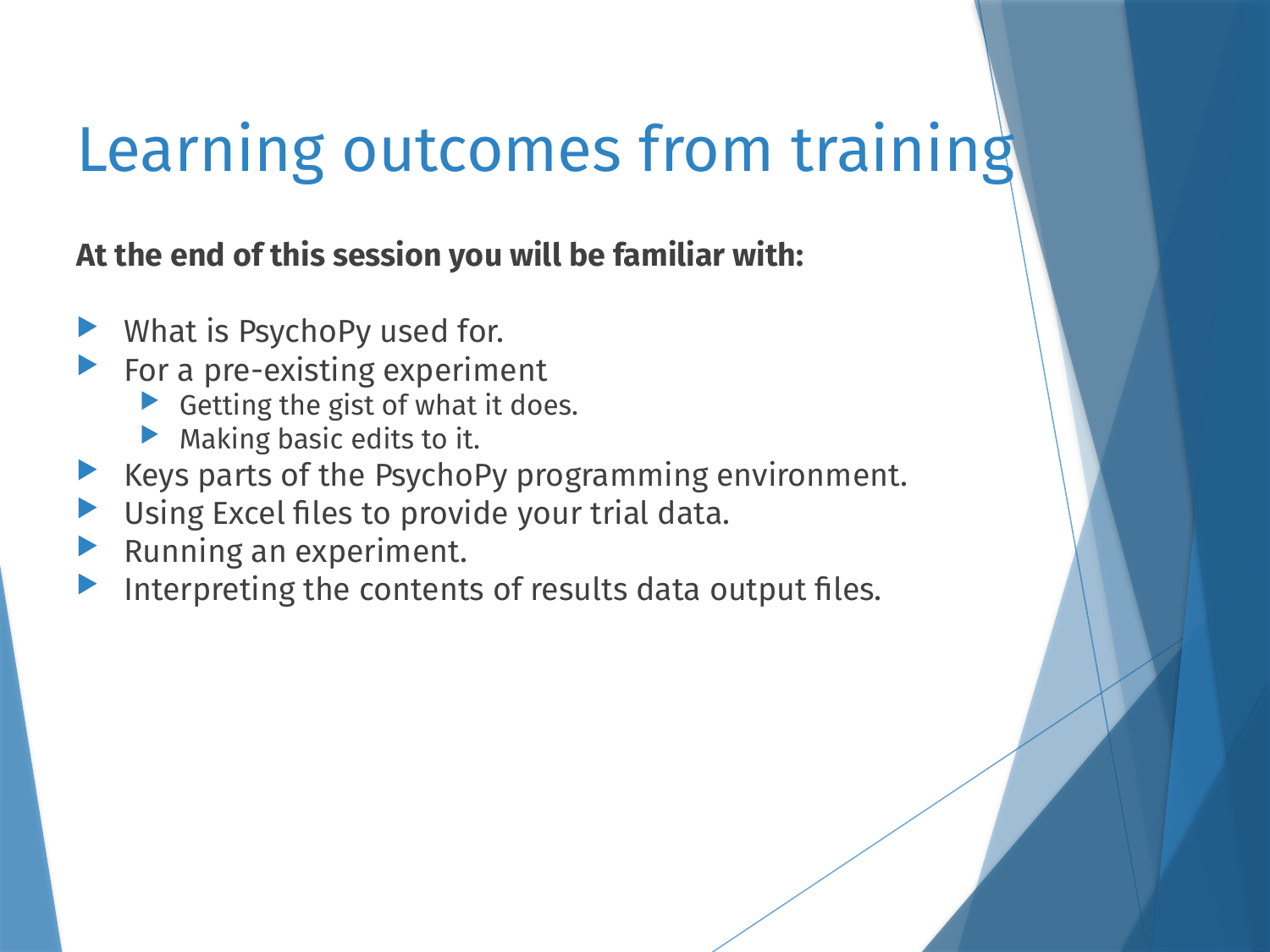

# Learning outcomes from training
At the end of this session you will be familiar with:

What is PsychoPy used for.
For a pre-existing experiment
Getting the gist of what it does.
Making basic edits to it.
Keys parts of the PsychoPy programming environment.
Using Excel files to provide your trial data.
Running an experiment.
Interpreting the contents of results data output files.